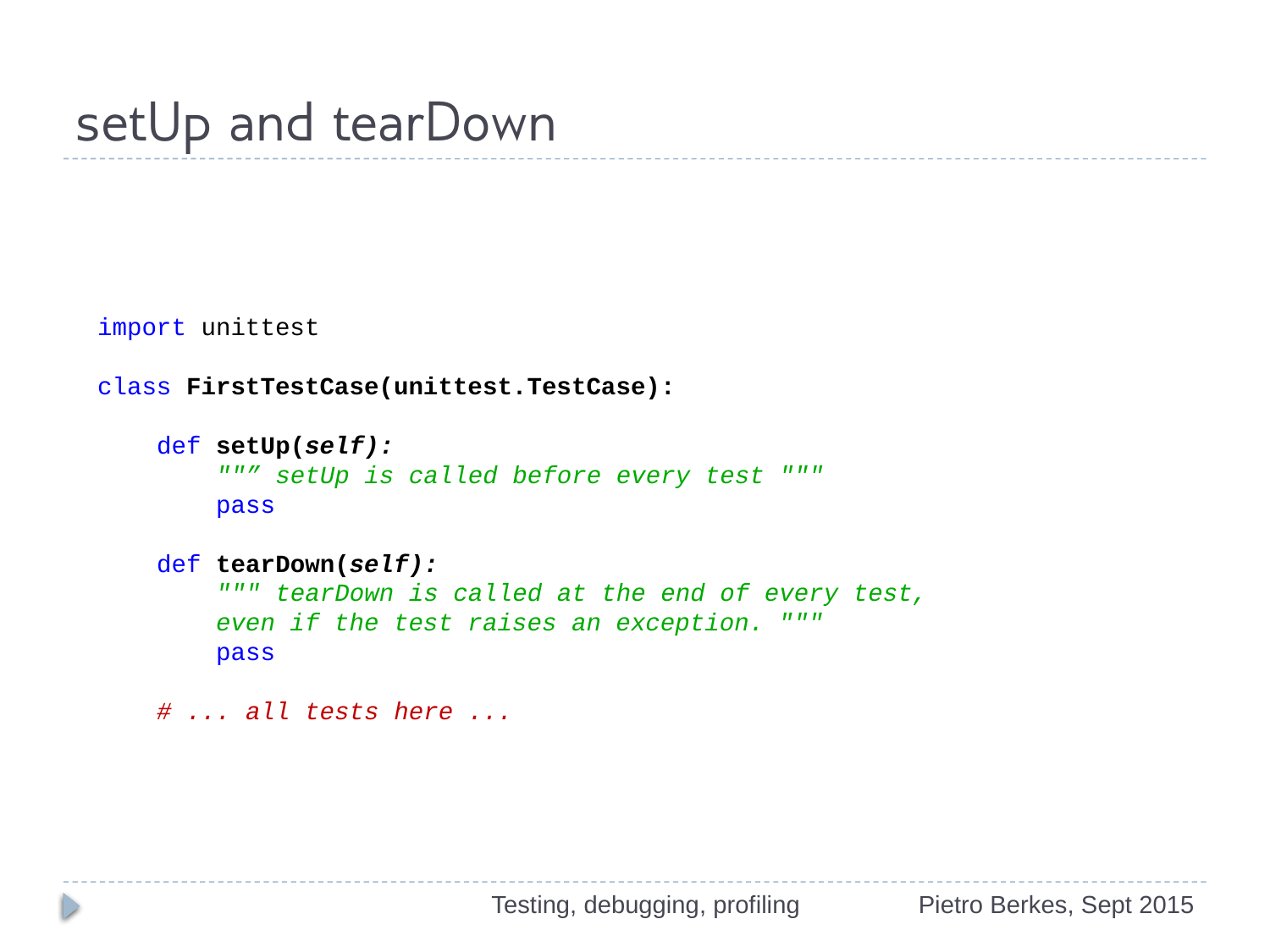

# setUp and tearDown
import unittest

class FirstTestCase(unittest.TestCase):

    def setUp(self):
        ""” setUp is called before every test """
        pass

    def tearDown(self):
        """ tearDown is called at the end of every test,
        even if the test raises an exception. """
        pass

    # ... all tests here ...

Testing, debugging, profiling
Pietro Berkes, Sept 2015